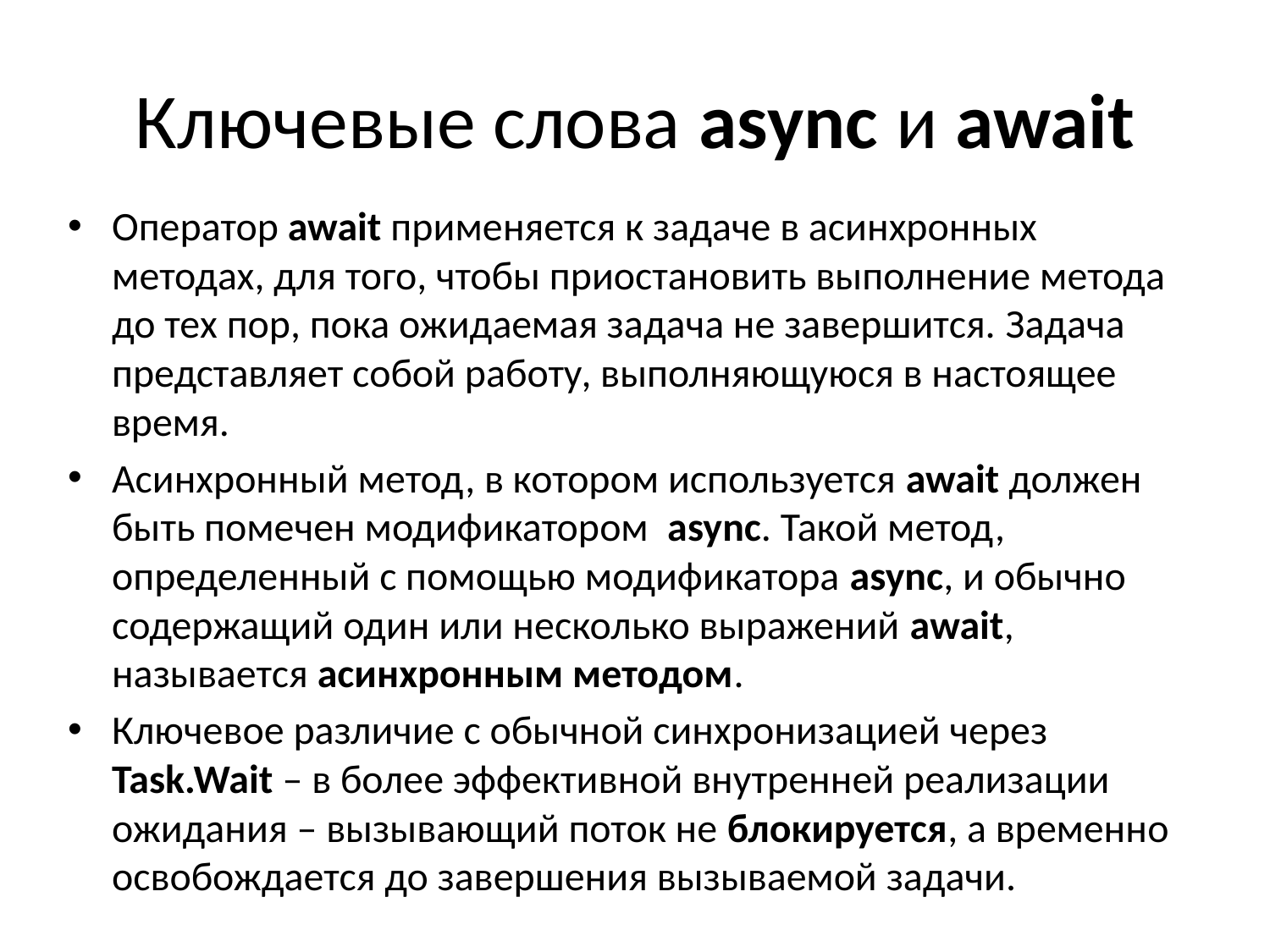

# Ключевые слова async и await
Оператор await применяется к задаче в асинхронных методах, для того, чтобы приостановить выполнение метода до тех пор, пока ожидаемая задача не завершится. Задача представляет собой работу, выполняющуюся в настоящее время.
Асинхронный метод, в котором используется await должен быть помечен модификатором  async. Такой метод, определенный с помощью модификатора async, и обычно содержащий один или несколько выражений await, называется асинхронным методом.
Ключевое различие с обычной синхронизацией через Task.Wait – в более эффективной внутренней реализации ожидания – вызывающий поток не блокируется, а временно освобождается до завершения вызываемой задачи.